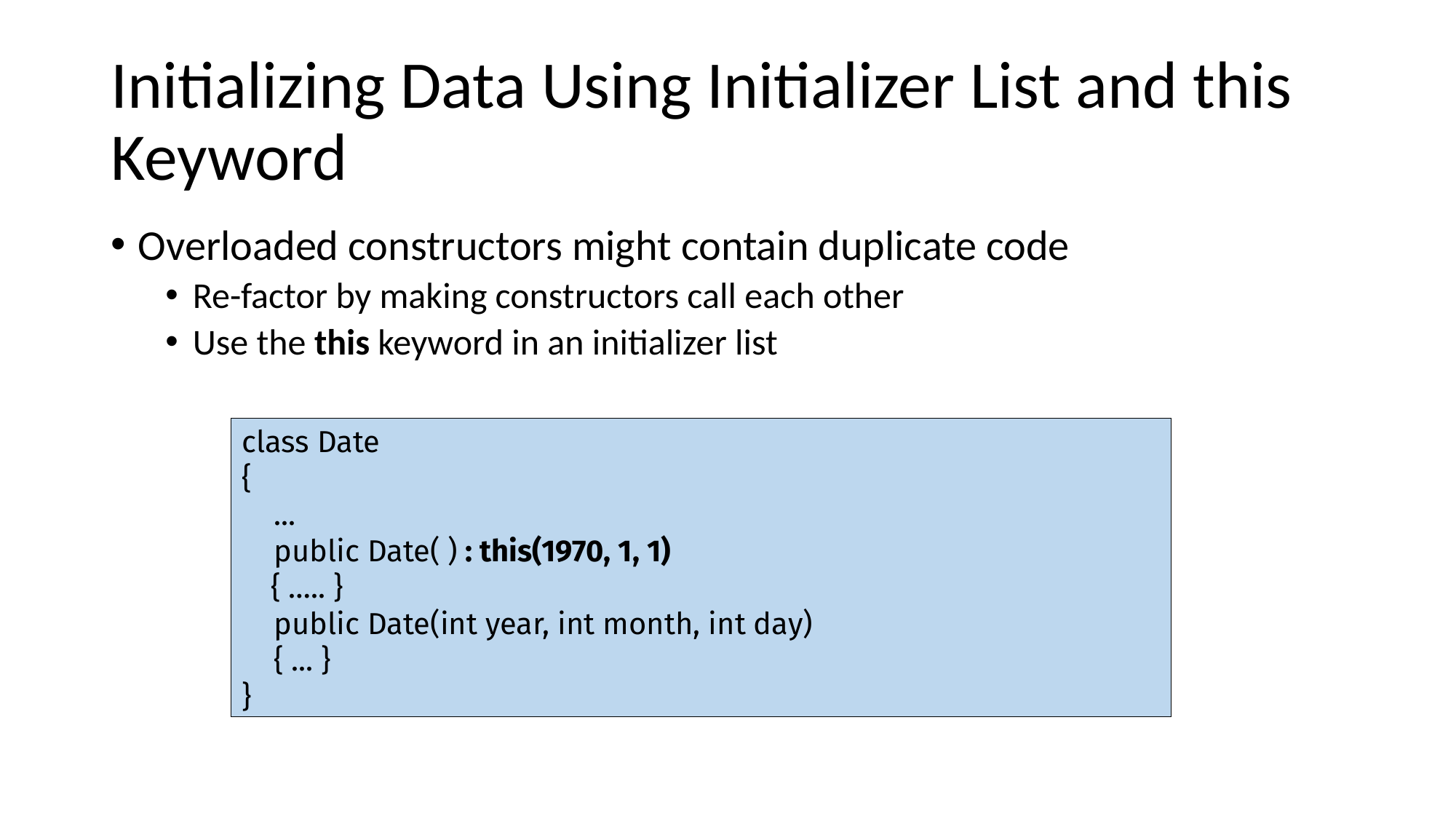

# Initializing Data Using Initializer List and this Keyword
Overloaded constructors might contain duplicate code
Re-factor by making constructors call each other
Use the this keyword in an initializer list
class Date
{
    ...
    public Date( ) : this(1970, 1, 1)
    { ….. }
    public Date(int year, int month, int day)
    { ... }
}